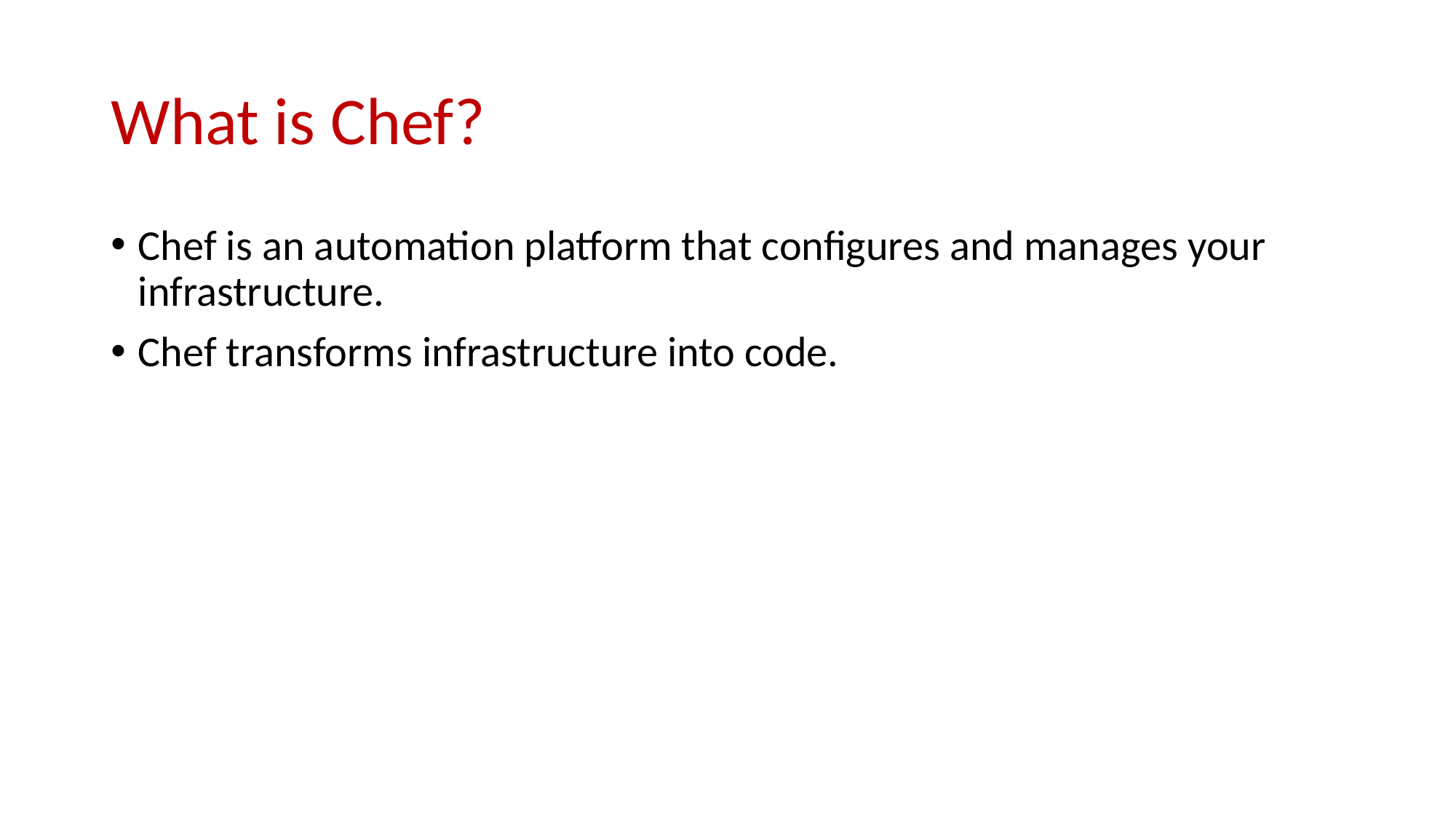

# What is Chef?
Chef is an automation platform that configures and manages your infrastructure.
Chef transforms infrastructure into code.